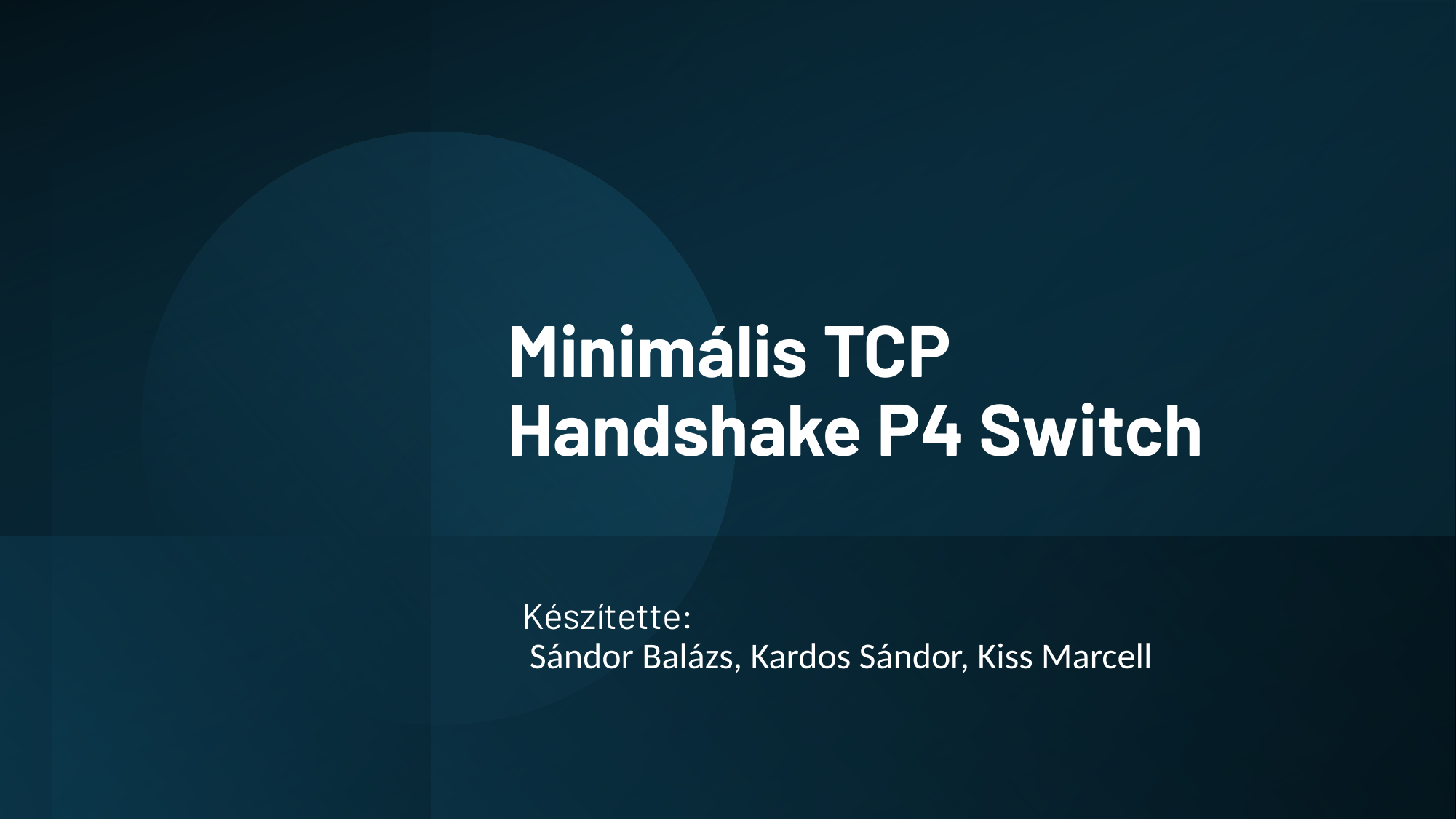

# Minimális TCP Handshake P4 Switch

Készítette:
 Sándor Balázs, Kardos Sándor, Kiss Marcell